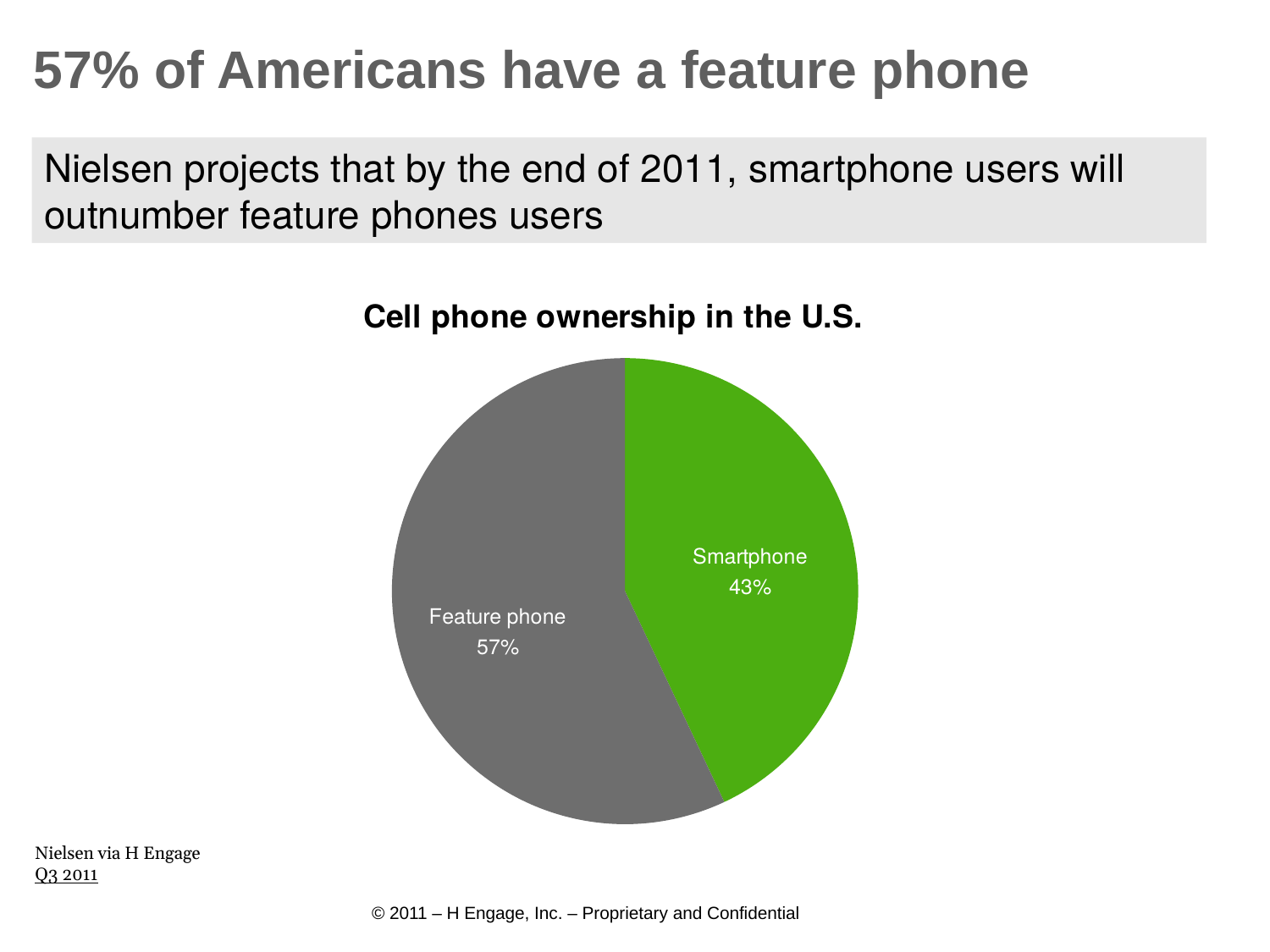

# 57% of Americans have a feature phone
Nielsen projects that by the end of 2011, smartphone users will outnumber feature phones users

### Chart: Cell phone ownership in the U.S.

| Category |  |
|---|---|
| Smartphone | 0.43 |
| Feature phone | 0.57 |
Nielsen via H Engage
Q3 2011